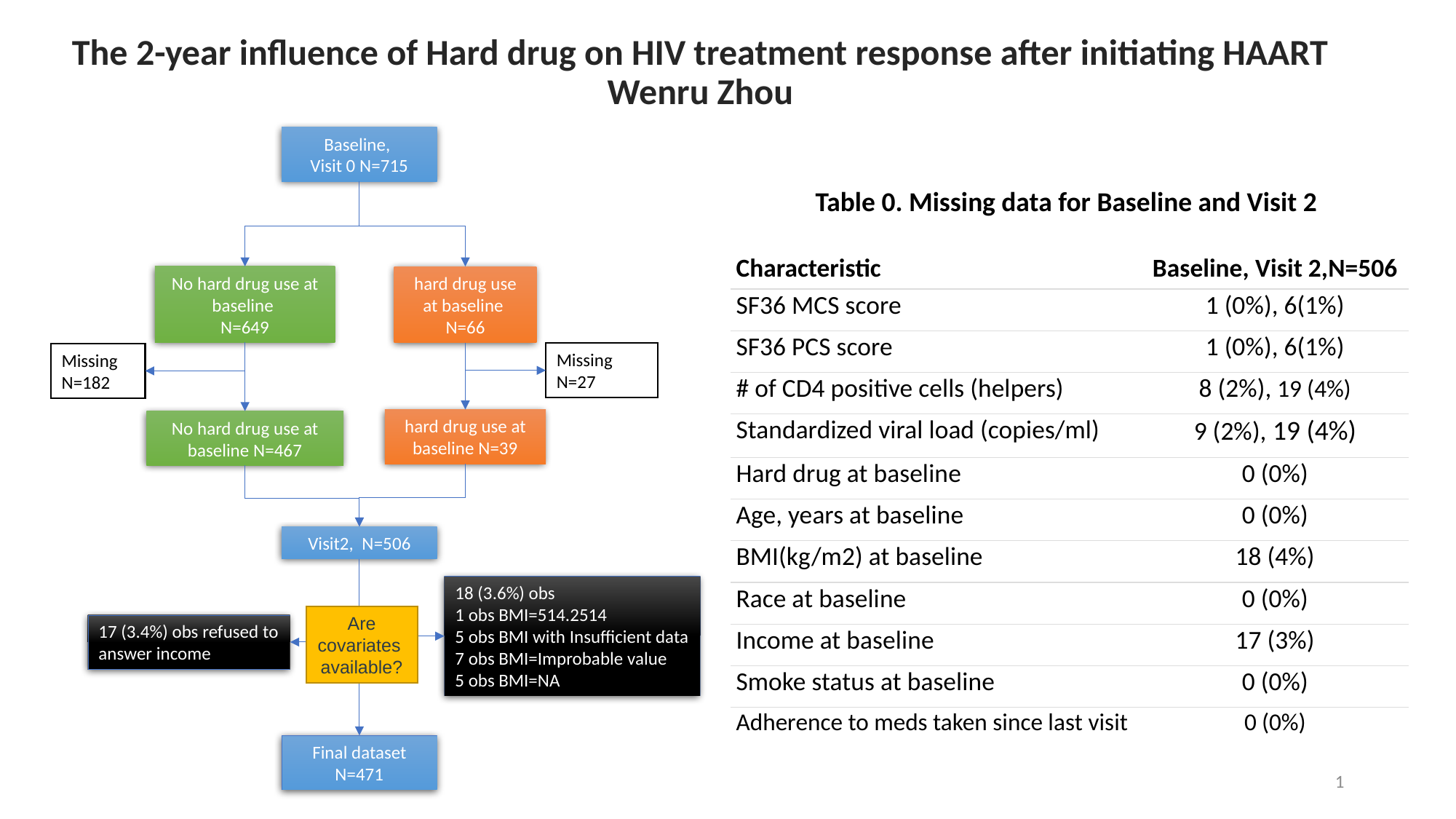

The 2-year influence of Hard drug on HIV treatment response after initiating HAART
Wenru Zhou
Baseline,
Visit 0 N=715
No hard drug use at baseline
N=649
hard drug use at baseline
N=66
Missing N=27
Missing N=182
hard drug use at baseline N=39
No hard drug use at baseline N=467
Visit2,  N=506
18 (3.6%) obs
1 obs BMI=514.2514
5 obs BMI with Insufficient data
7 obs BMI=Improbable value
5 obs BMI=NA
Are covariates
available?
17 (3.4%) obs refused to answer income
Final dataset N=471
Table 0. Missing data for Baseline and Visit 2
| Characteristic | Baseline, Visit 2,N=506 |
| --- | --- |
| SF36 MCS score | 1 (0%), 6(1%) |
| SF36 PCS score | 1 (0%), 6(1%) |
| # of CD4 positive cells (helpers) | 8 (2%), 19 (4%) |
| Standardized viral load (copies/ml) | 9 (2%), 19 (4%) |
| Hard drug at baseline | 0 (0%) |
| Age, years at baseline | 0 (0%) |
| BMI(kg/m2) at baseline | 18 (4%) |
| Race at baseline | 0 (0%) |
| Income at baseline | 17 (3%) |
| Smoke status at baseline | 0 (0%) |
| Adherence to meds taken since last visit | 0 (0%) |
1